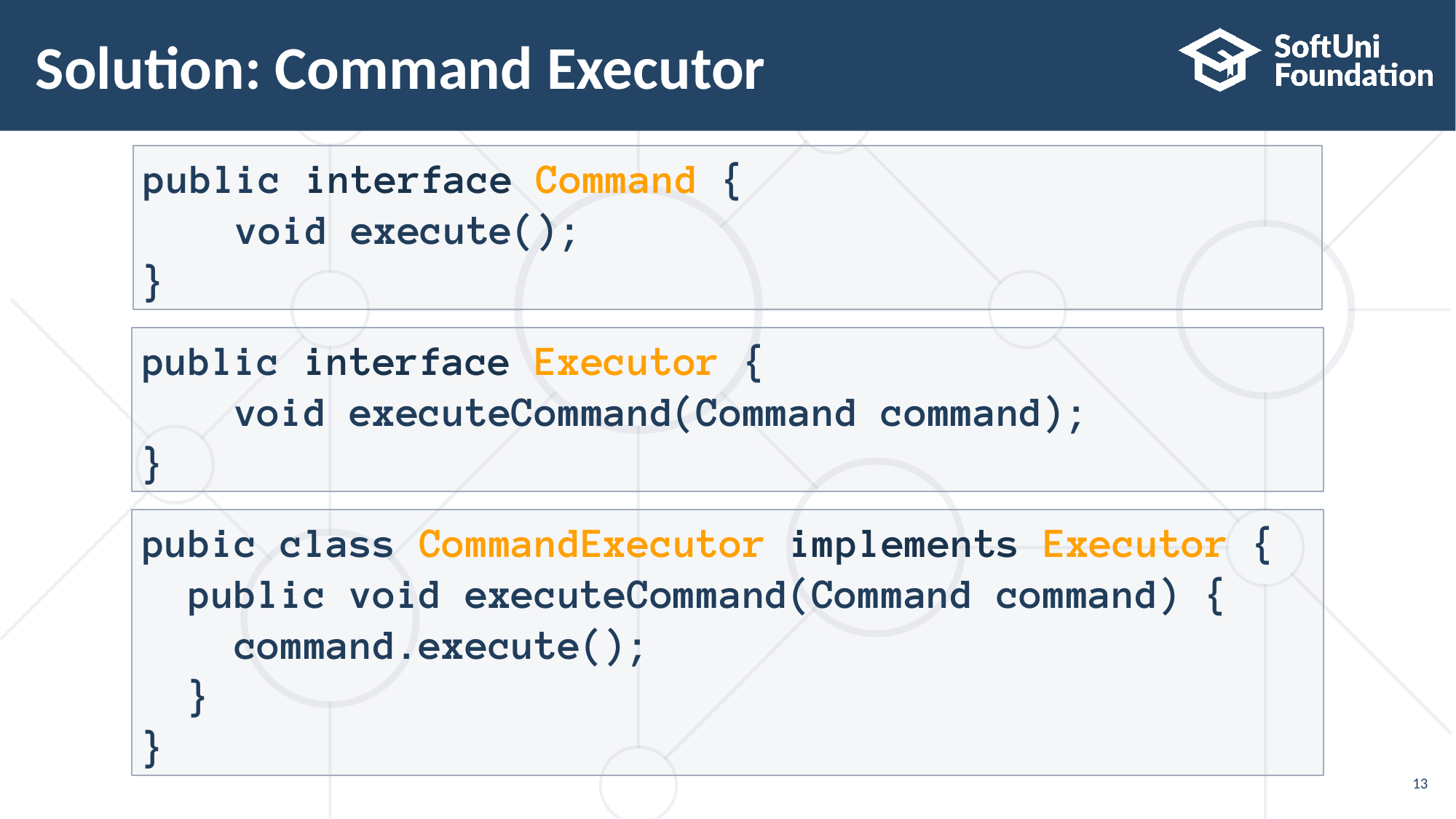

# Solution: Command Executor
public interface Command {
    void execute();
}
public interface Executor {
    void executeCommand(Command command);
}
pubic class CommandExecutor implements Executor {
  public void executeCommand(Command command) {
    command.execute();
  }
}
13